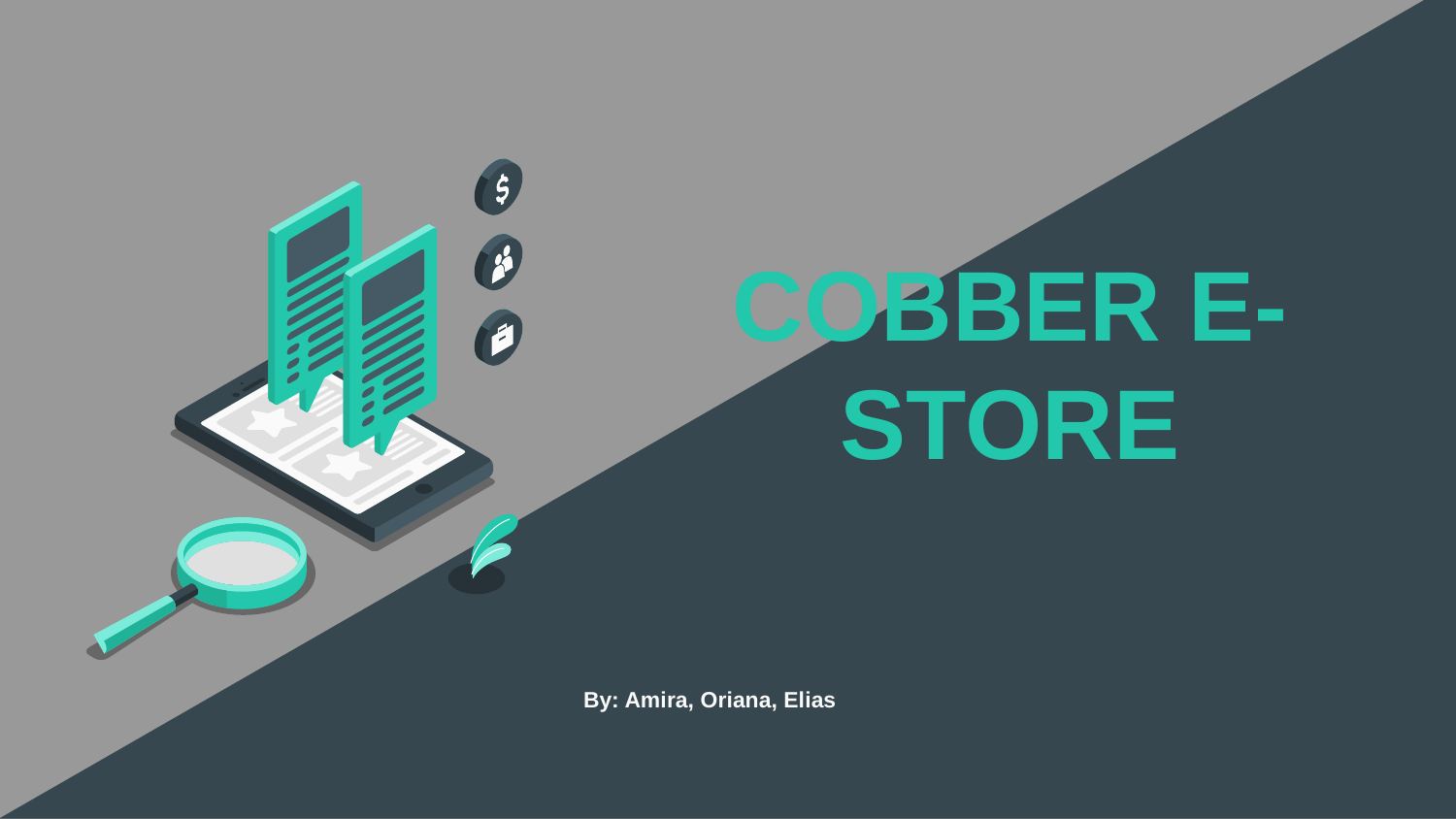

# COBBER E-STORE
By: Amira, Oriana, Elias